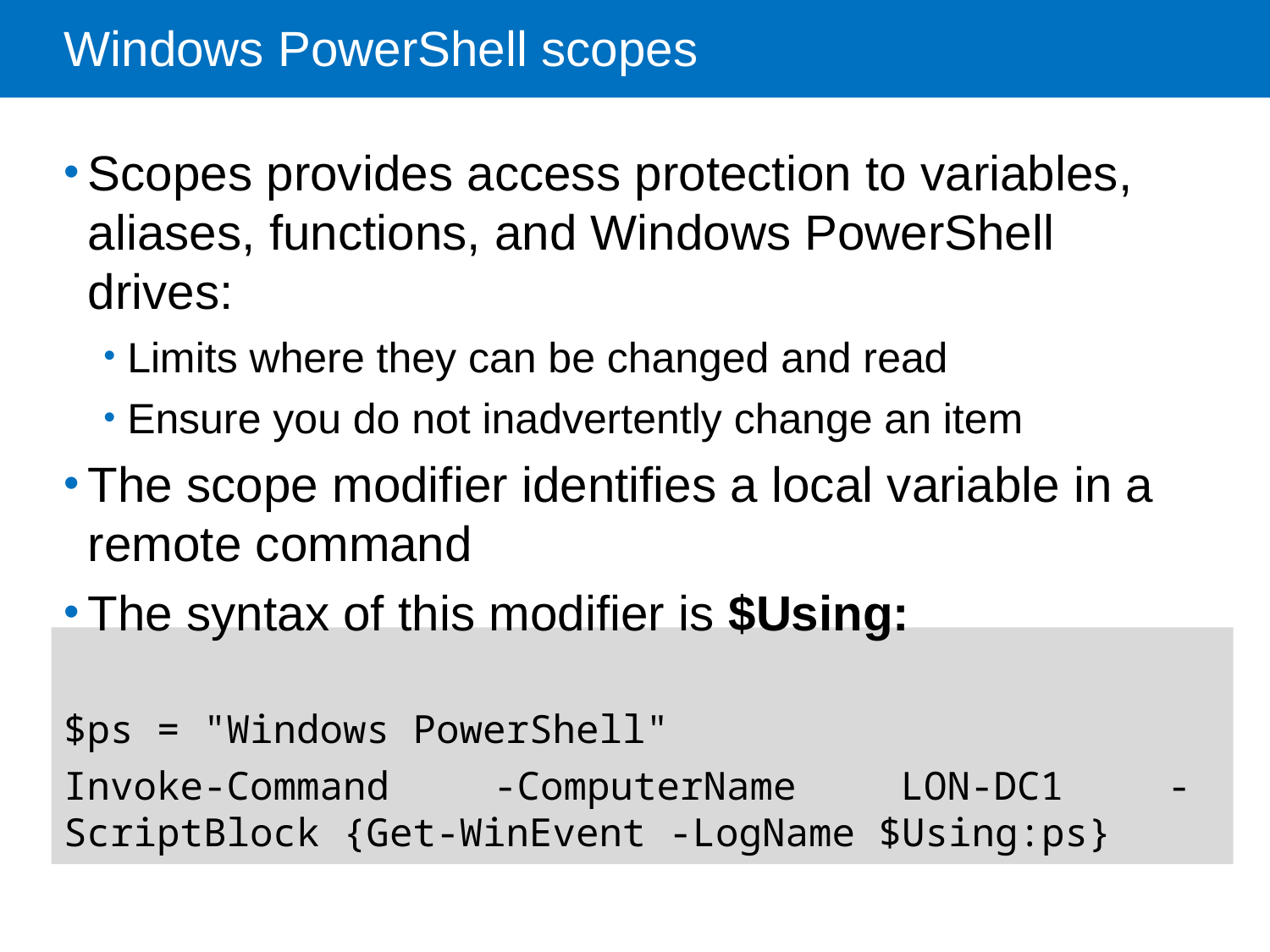

# Windows PowerShell scopes
Scopes provides access protection to variables, aliases, functions, and Windows PowerShell drives:
Limits where they can be changed and read
Ensure you do not inadvertently change an item
The scope modifier identifies a local variable in a remote command
The syntax of this modifier is $Using:

$ps = "Windows PowerShell"
Invoke-Command -ComputerName LON-DC1 -ScriptBlock {Get-WinEvent -LogName $Using:ps}